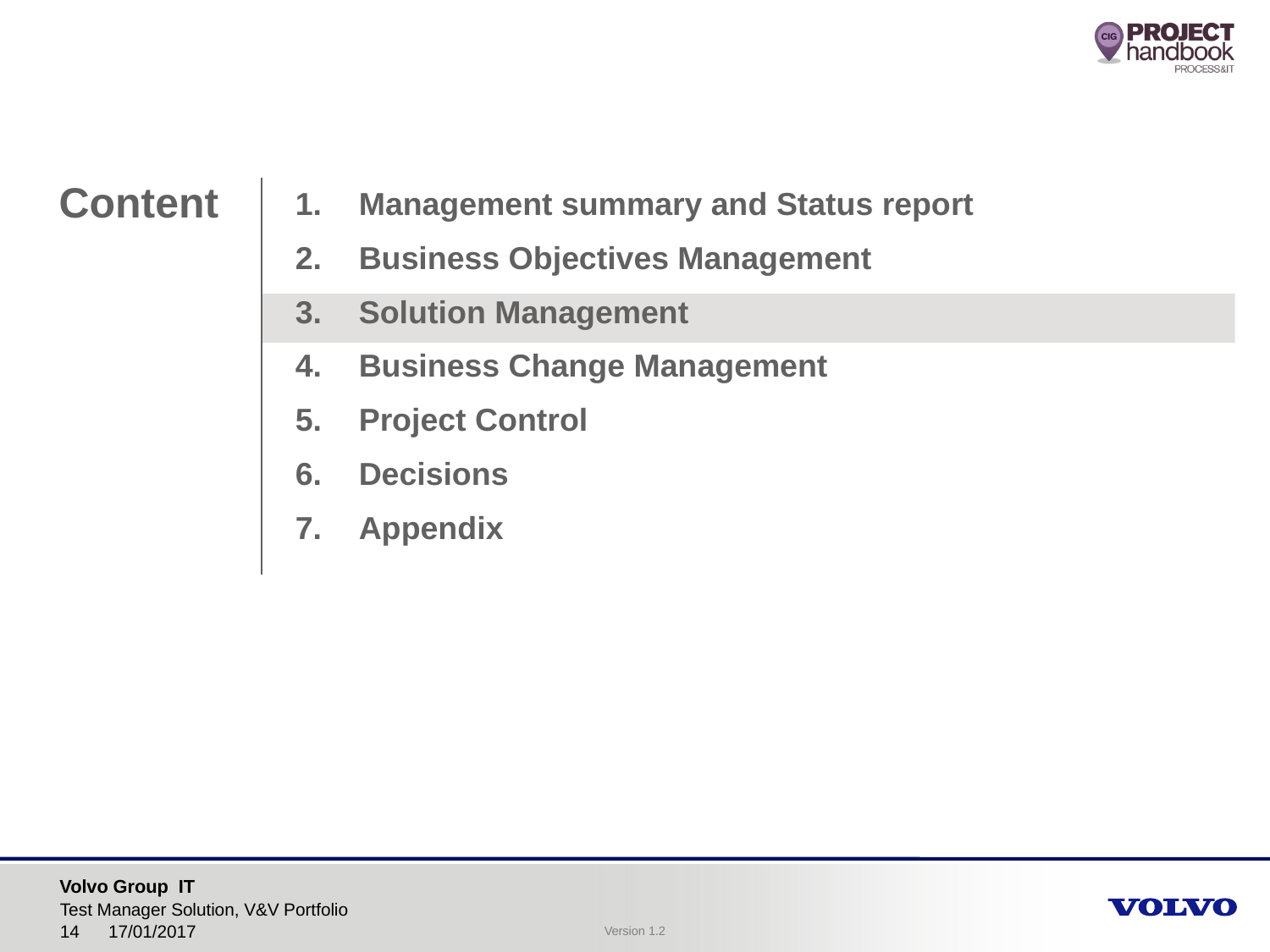

Management summary and Status report
Business Objectives Management
Solution Management
Business Change Management
Project Control
Decisions
Appendix
Content

Test Manager Solution, V&V Portfolio
17/01/2017
14